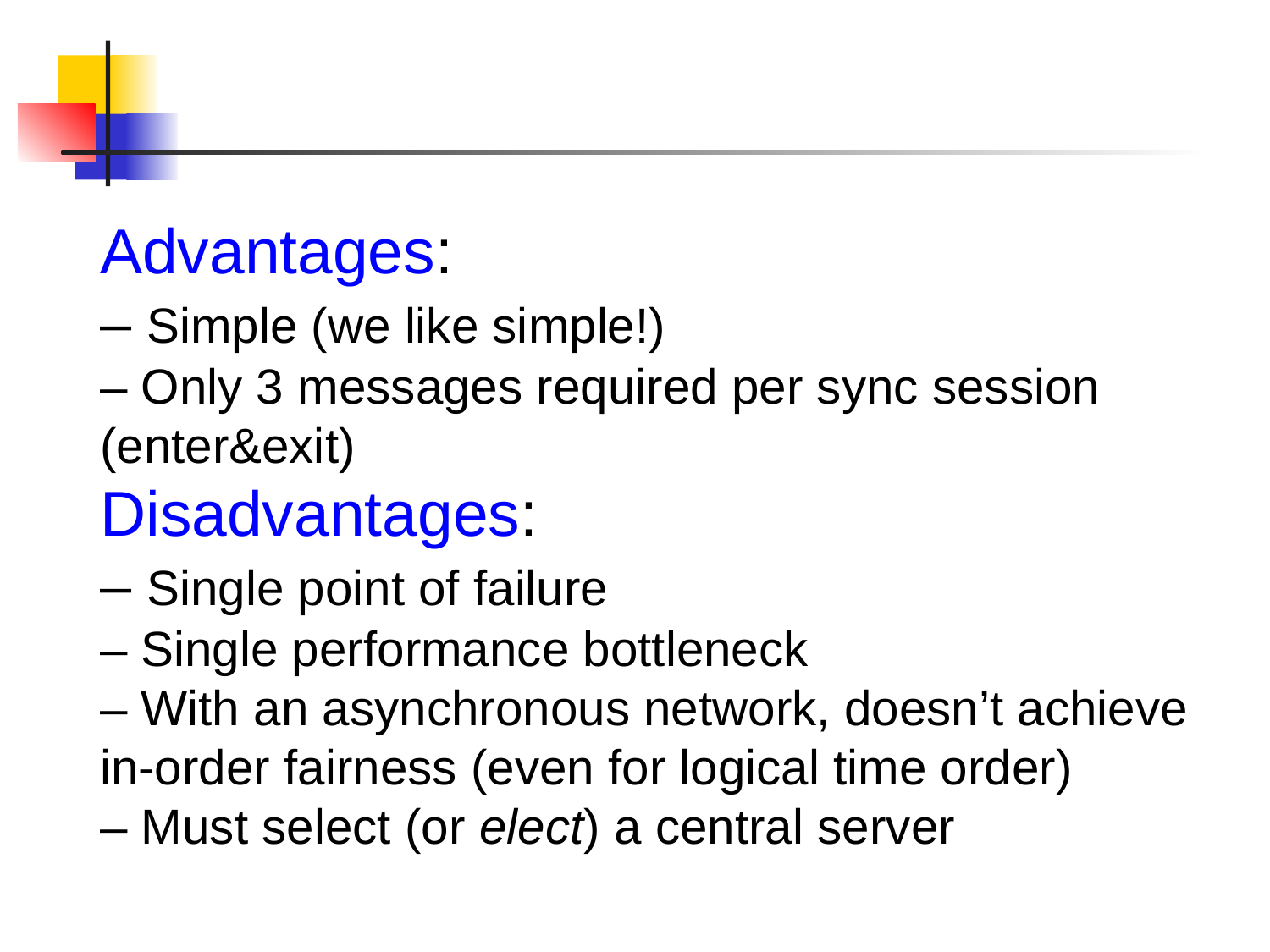

#
Advantages:
– Simple (we like simple!)
– Only 3 messages required per sync session (enter&exit)
Disadvantages:
– Single point of failure
– Single performance bottleneck
– With an asynchronous network, doesn’t achieve in-order fairness (even for logical time order)
– Must select (or elect) a central server